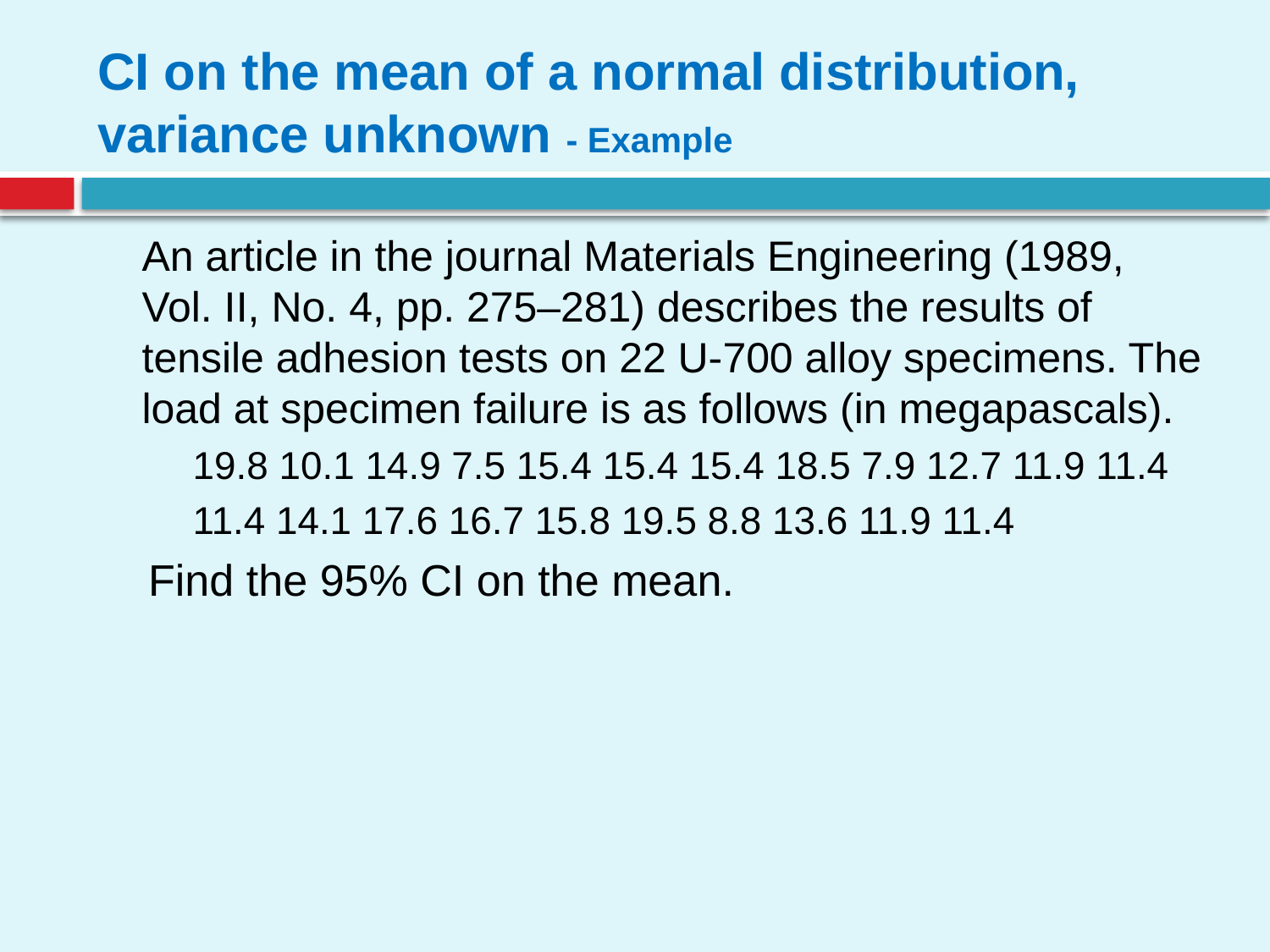

# CI on the mean of a normal distribution, variance unknown - Example
	An article in the journal Materials Engineering (1989, Vol. II, No. 4, pp. 275–281) describes the results of tensile adhesion tests on 22 U-700 alloy specimens. The load at specimen failure is as follows (in megapascals).
19.8 10.1 14.9 7.5 15.4 15.4 15.4 18.5 7.9 12.7 11.9 11.4
11.4 14.1 17.6 16.7 15.8 19.5 8.8 13.6 11.9 11.4
Find the 95% CI on the mean.